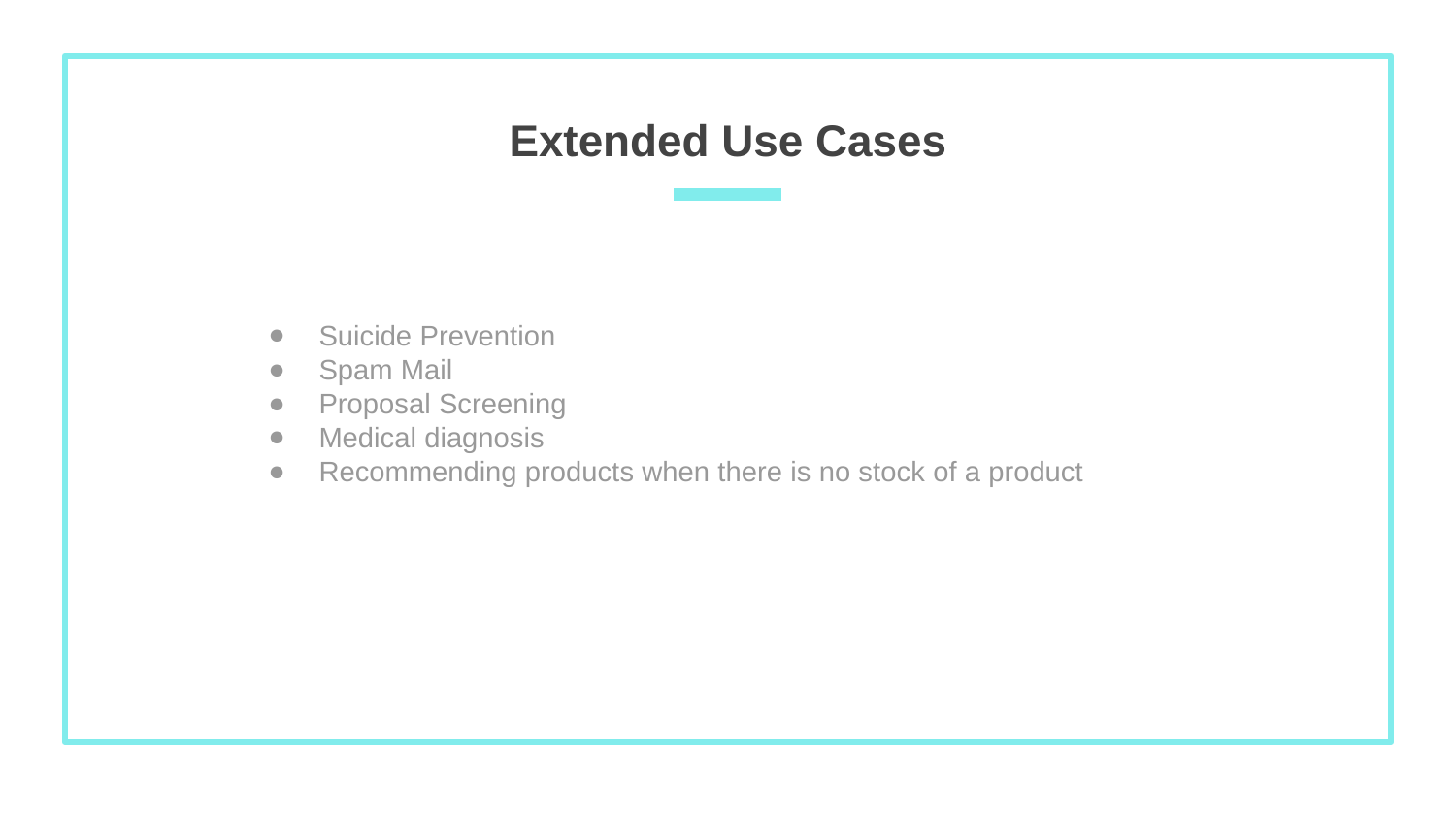

# Extended Use Cases
Suicide Prevention
Spam Mail
Proposal Screening
Medical diagnosis
Recommending products when there is no stock of a product